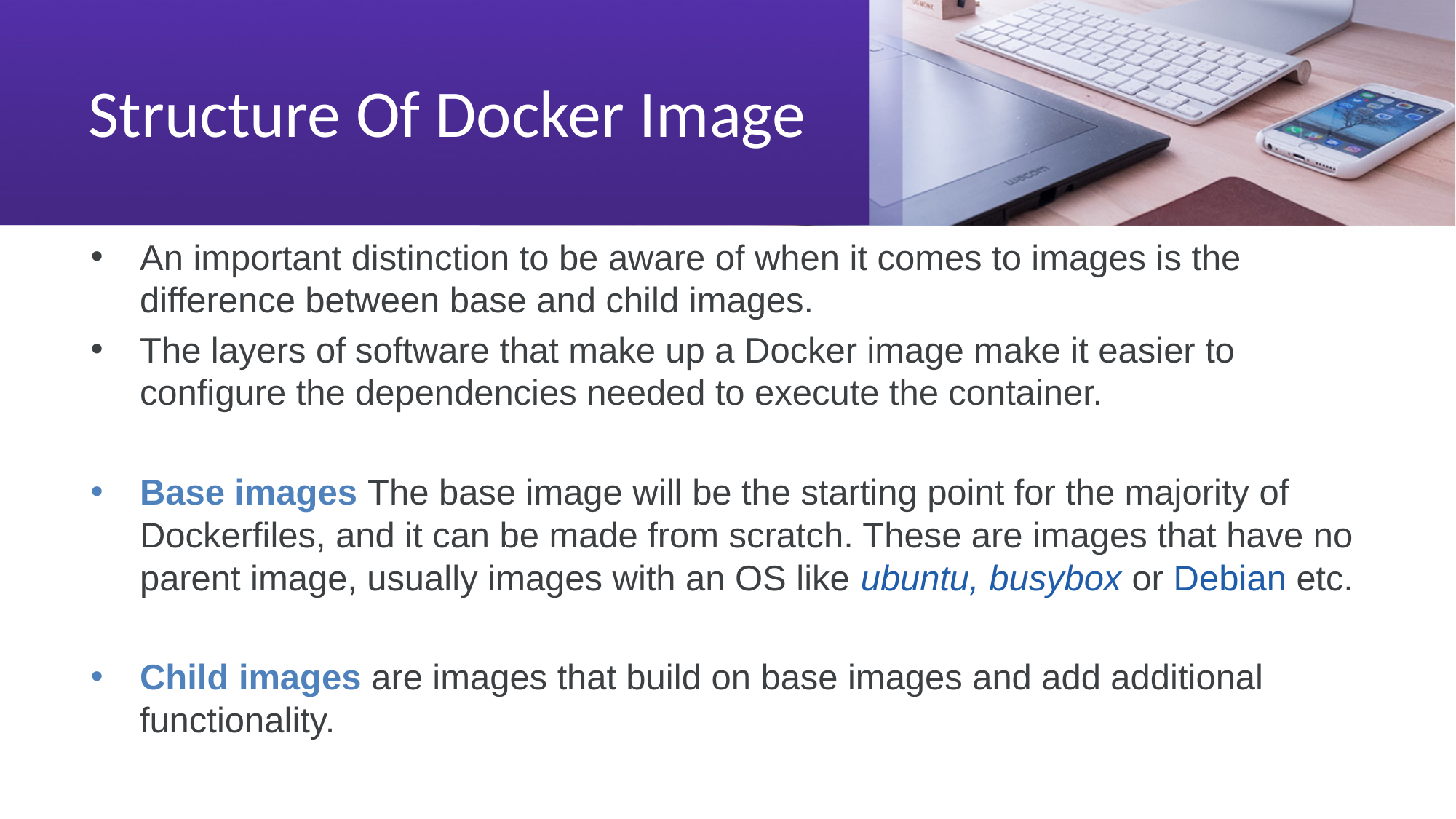

# Structure Of Docker Image
An important distinction to be aware of when it comes to images is the difference between base and child images.
The layers of software that make up a Docker image make it easier to configure the dependencies needed to execute the container.

Base images The base image will be the starting point for the majority of Dockerfiles, and it can be made from scratch. These are images that have no parent image, usually images with an OS like ubuntu, busybox or Debian etc.

Child images are images that build on base images and add additional functionality.